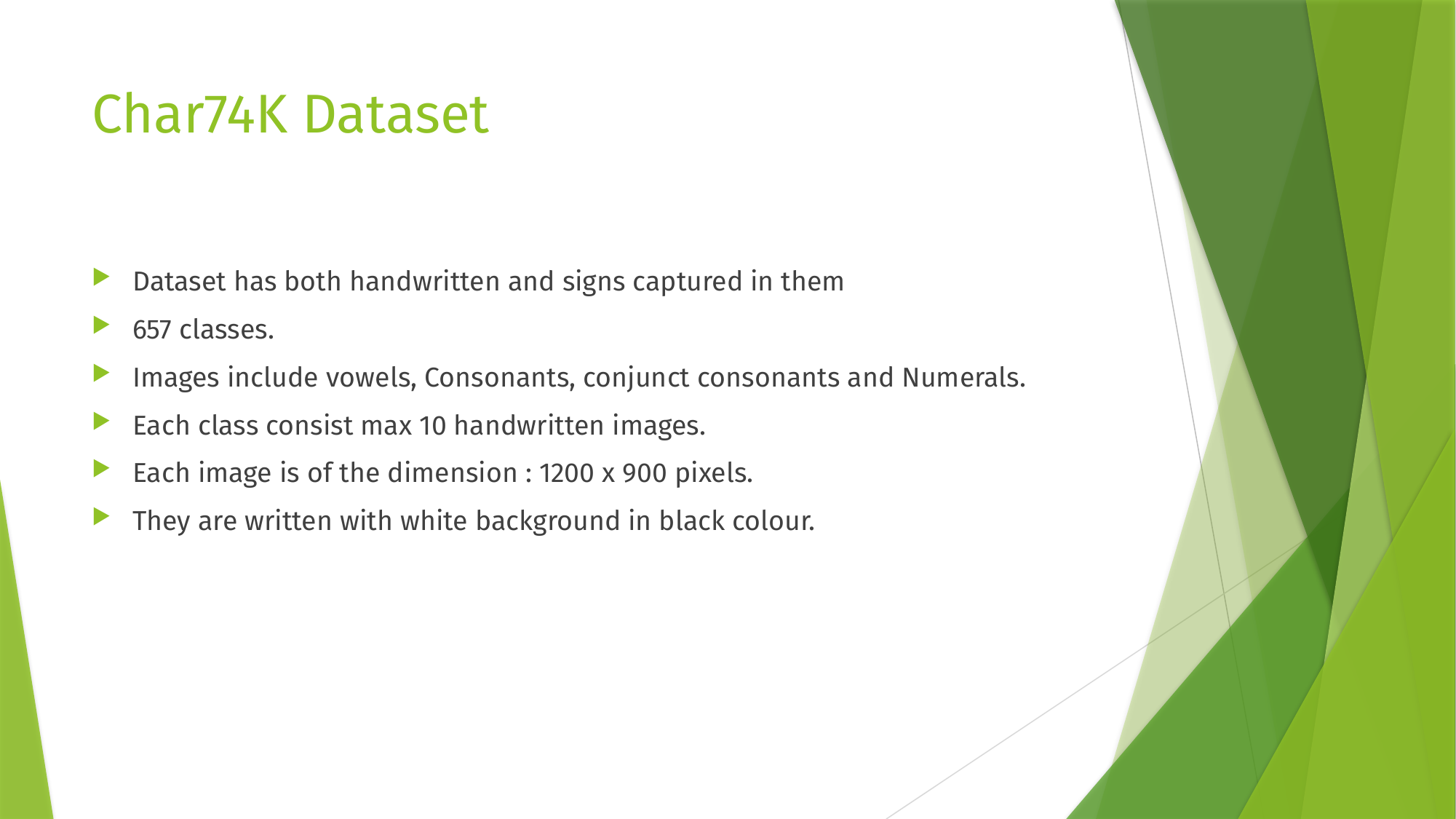

# Char74K Dataset
Dataset has both handwritten and signs captured in them
657 classes.
Images include vowels, Consonants, conjunct consonants and Numerals.
Each class consist max 10 handwritten images.
Each image is of the dimension : 1200 x 900 pixels.
They are written with white background in black colour.